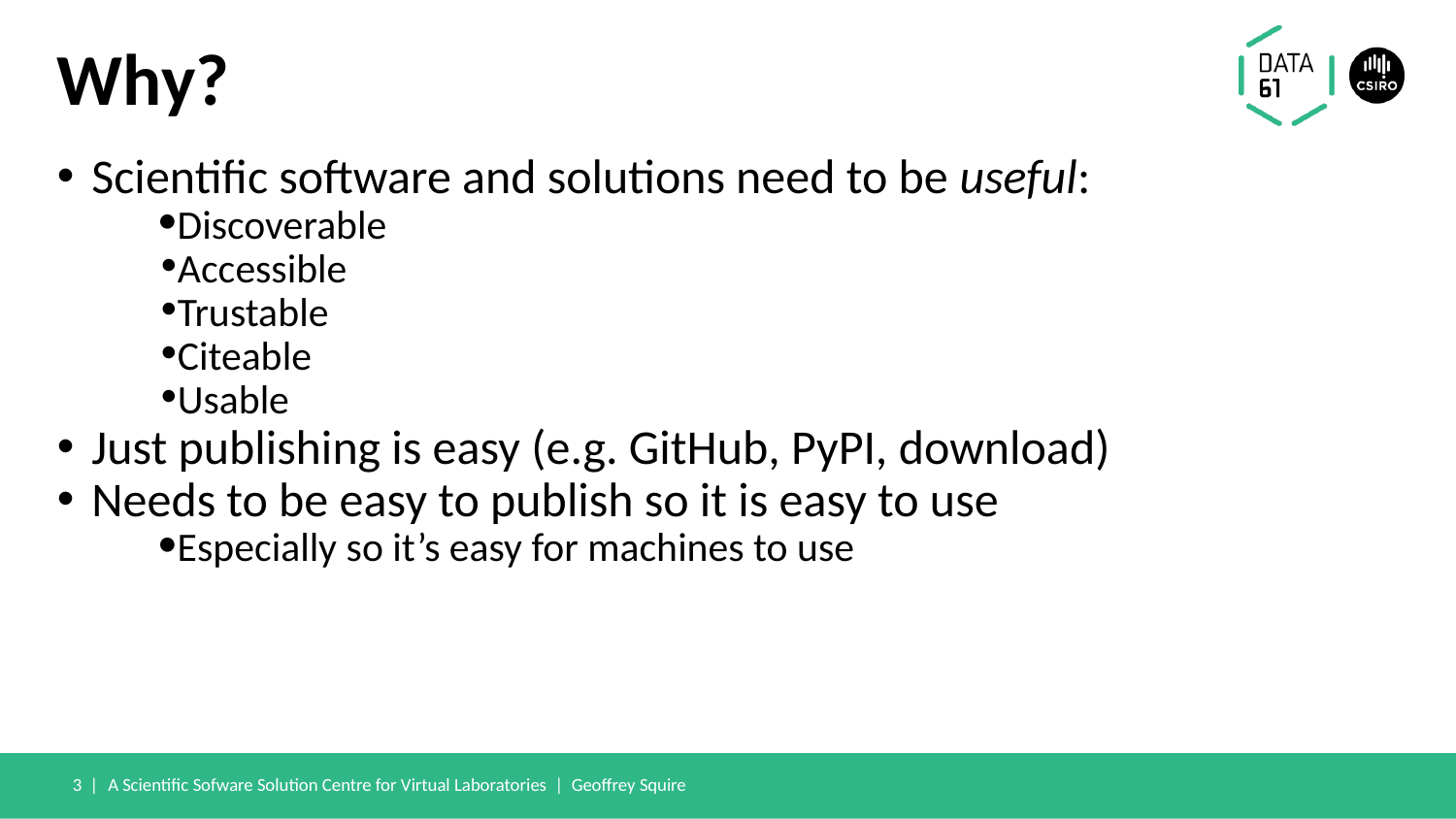

# Why?
Scientific software and solutions need to be useful:
Discoverable
Accessible
Trustable
Citeable
Usable
Just publishing is easy (e.g. GitHub, PyPI, download)
Needs to be easy to publish so it is easy to use
Especially so it’s easy for machines to use

3  |
A Scientific Sofware Solution Centre for Virtual Laboratories  |  Geoffrey Squire